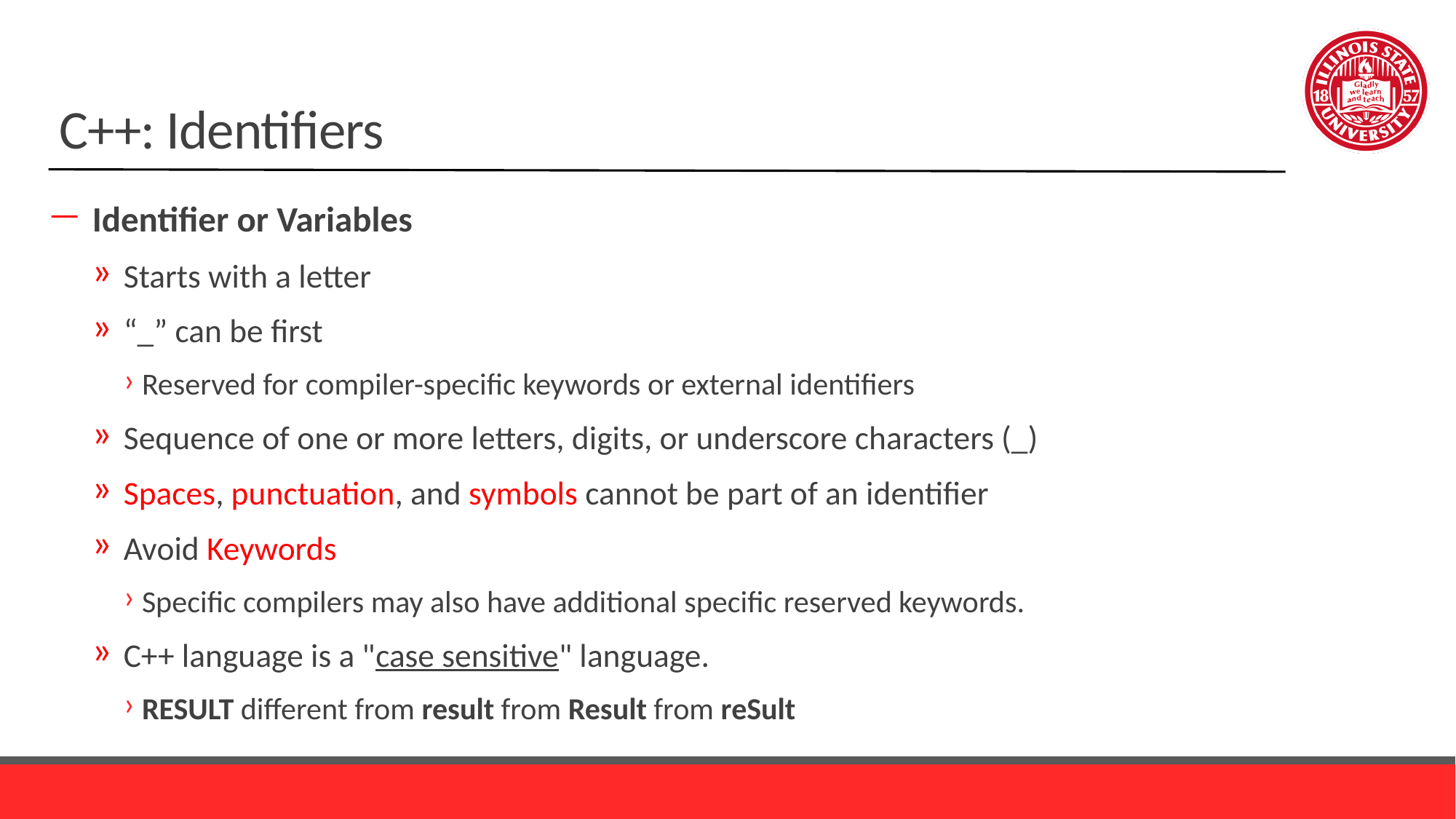

# C++: Identifiers
Identifier or Variables
Starts with a letter
“_” can be first
Reserved for compiler-specific keywords or external identifiers
Sequence of one or more letters, digits, or underscore characters (_)
Spaces, punctuation, and symbols cannot be part of an identifier
Avoid Keywords
Specific compilers may also have additional specific reserved keywords.
C++ language is a "case sensitive" language.
RESULT different from result from Result from reSult